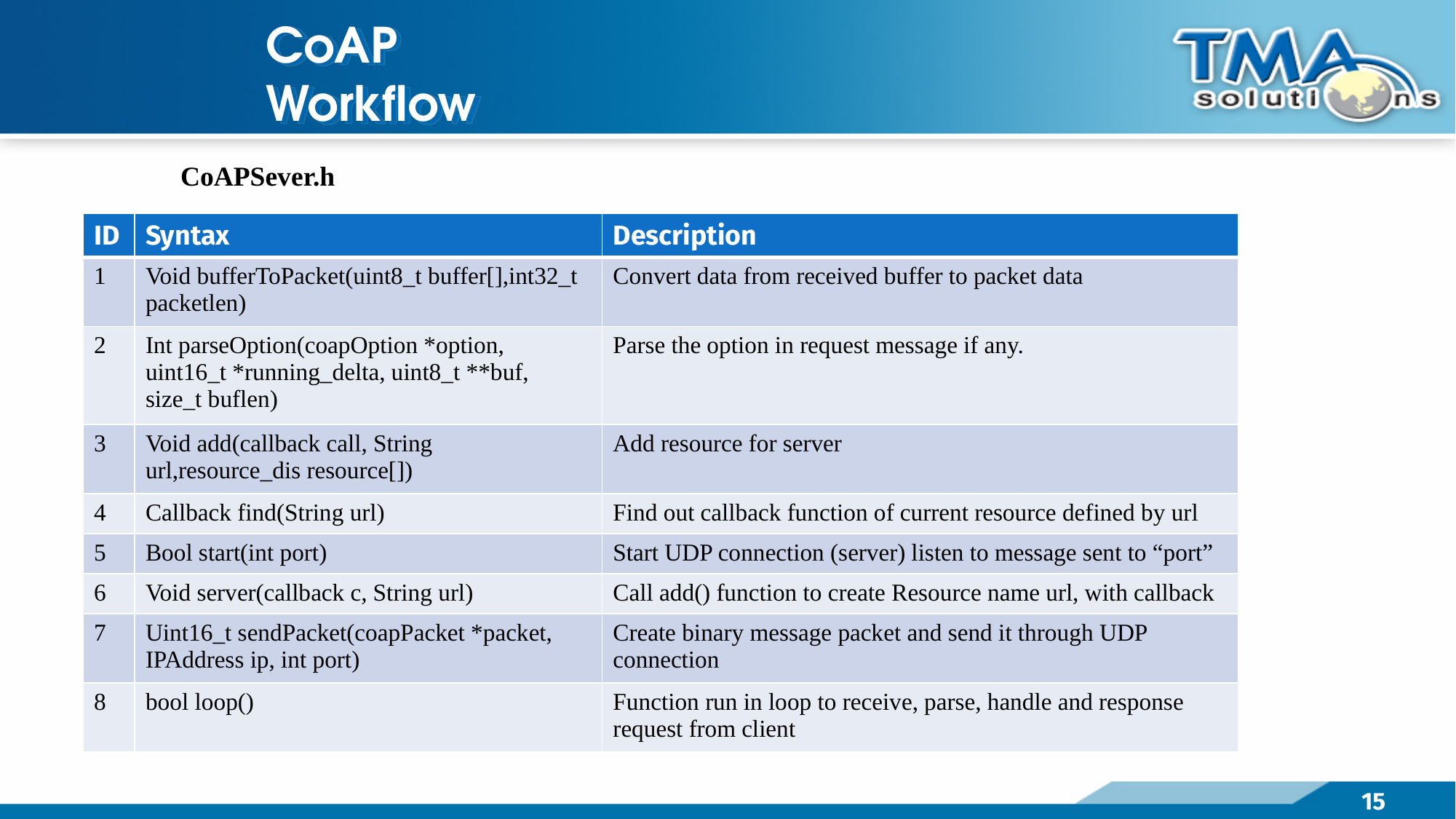

CoAP
Workflow
CoAPSever.h
| ID | Syntax | Description |
| --- | --- | --- |
| 1 | Void bufferToPacket(uint8\_t buffer[],int32\_t packetlen) | Convert data from received buffer to packet data |
| 2 | Int parseOption(coapOption \*option, uint16\_t \*running\_delta, uint8\_t \*\*buf, size\_t buflen) | Parse the option in request message if any. |
| 3 | Void add(callback call, String url,resource\_dis resource[]) | Add resource for server |
| 4 | Callback find(String url) | Find out callback function of current resource defined by url |
| 5 | Bool start(int port) | Start UDP connection (server) listen to message sent to “port” |
| 6 | Void server(callback c, String url) | Call add() function to create Resource name url, with callback |
| 7 | Uint16\_t sendPacket(coapPacket \*packet, IPAddress ip, int port) | Create binary message packet and send it through UDP connection |
| 8 | bool loop() | Function run in loop to receive, parse, handle and response request from client |